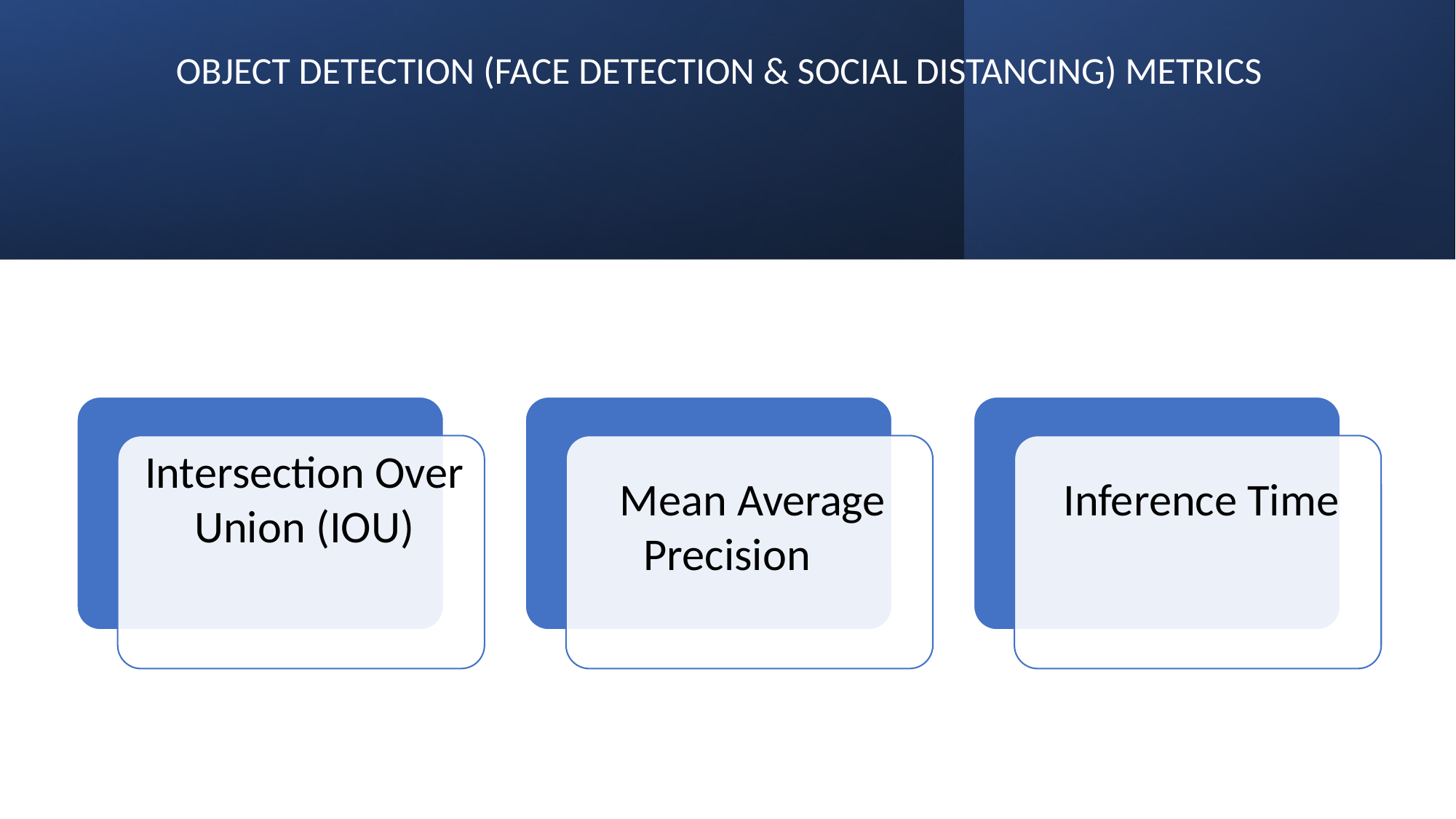

# OBJECT DETECTION (FACE DETECTION & SOCIAL DISTANCING) METRICS
Intersection Over Union (IOU)
Mean Average Precision
Inference Time